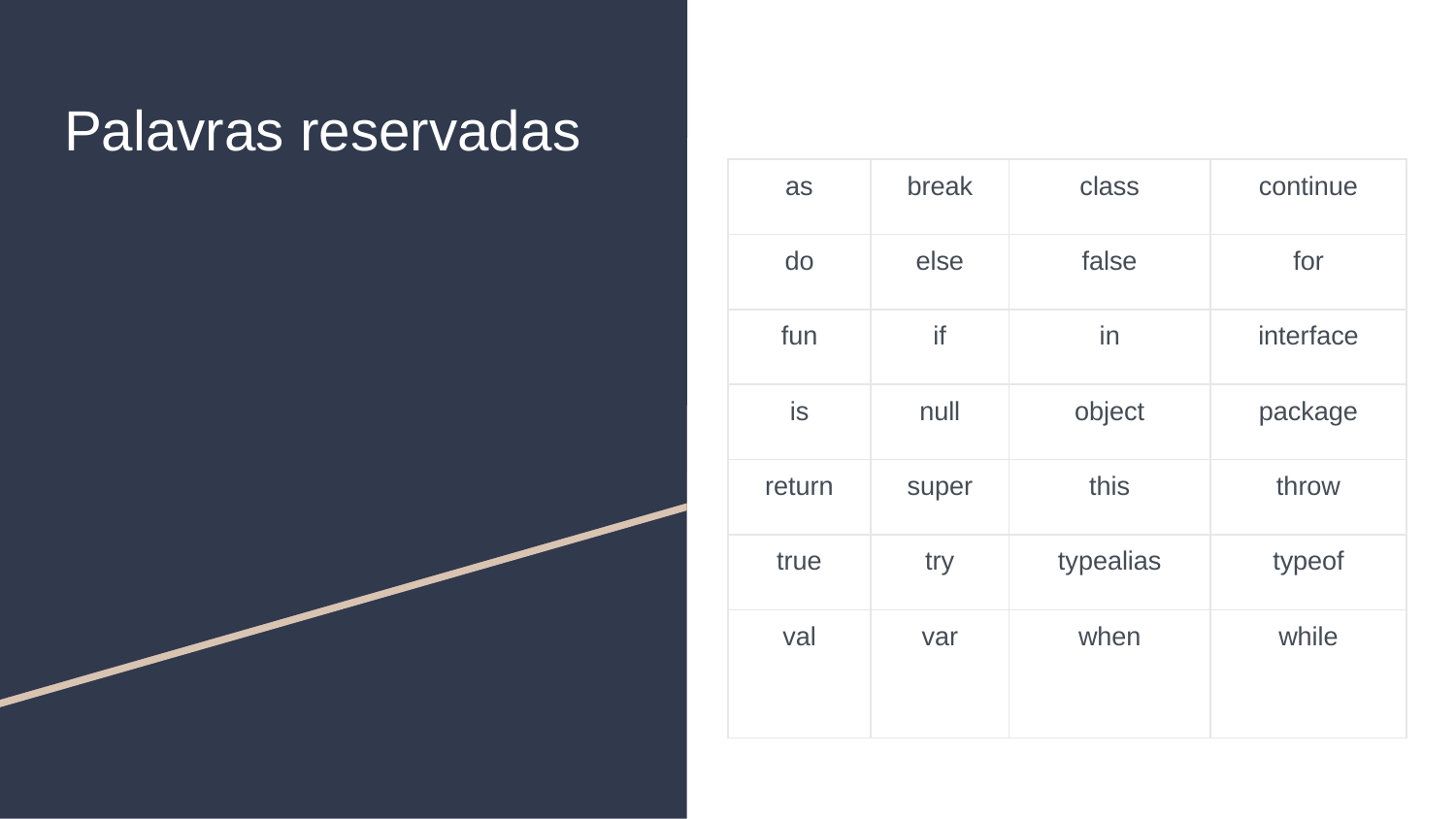

# Palavras reservadas
| as | break | class | continue |
| --- | --- | --- | --- |
| do | else | false | for |
| fun | if | in | interface |
| is | null | object | package |
| return | super | this | throw |
| true | try | typealias | typeof |
| val | var | when | while |